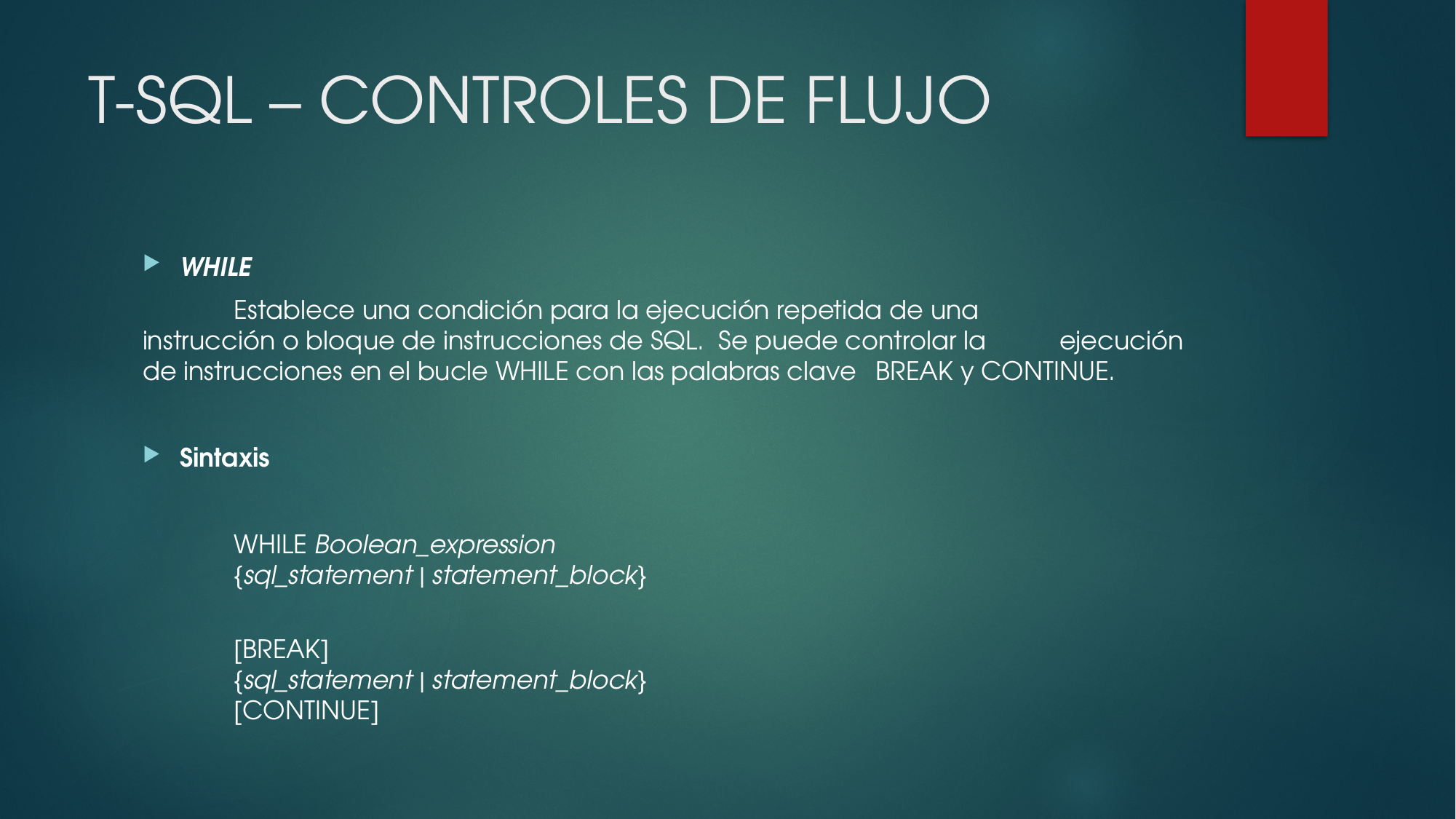

# T-SQL – CONTROLES DE FLUJO
WHILE
	Establece una condición para la ejecución repetida de una 	instrucción o bloque de instrucciones de SQL.  Se puede controlar la 	ejecución de instrucciones en el bucle WHILE con las palabras clave 	BREAK y CONTINUE.

Sintaxis

	WHILE Boolean_expression
    		{sql_statement | statement_block}
	[BREAK]
    		{sql_statement | statement_block}
    	[CONTINUE]